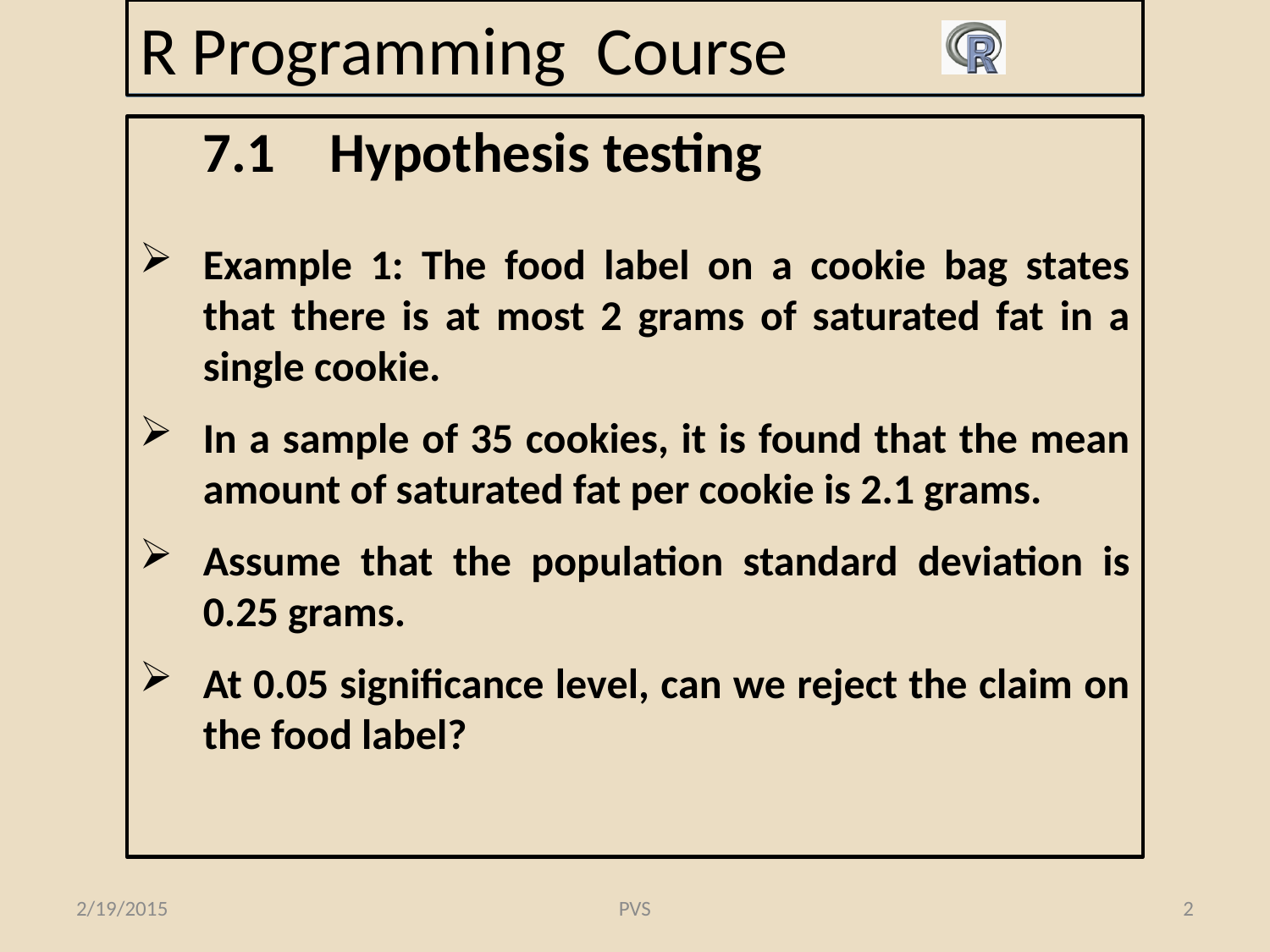

# R Programming  Course
7.1	Hypothesis testing

Example 1: The food label on a cookie bag states that there is at most 2 grams of saturated fat in a single cookie.
In a sample of 35 cookies, it is found that the mean amount of saturated fat per cookie is 2.1 grams.
Assume that the population standard deviation is 0.25 grams.
At 0.05 significance level, can we reject the claim on the food label?

2/19/2015
PVS
2